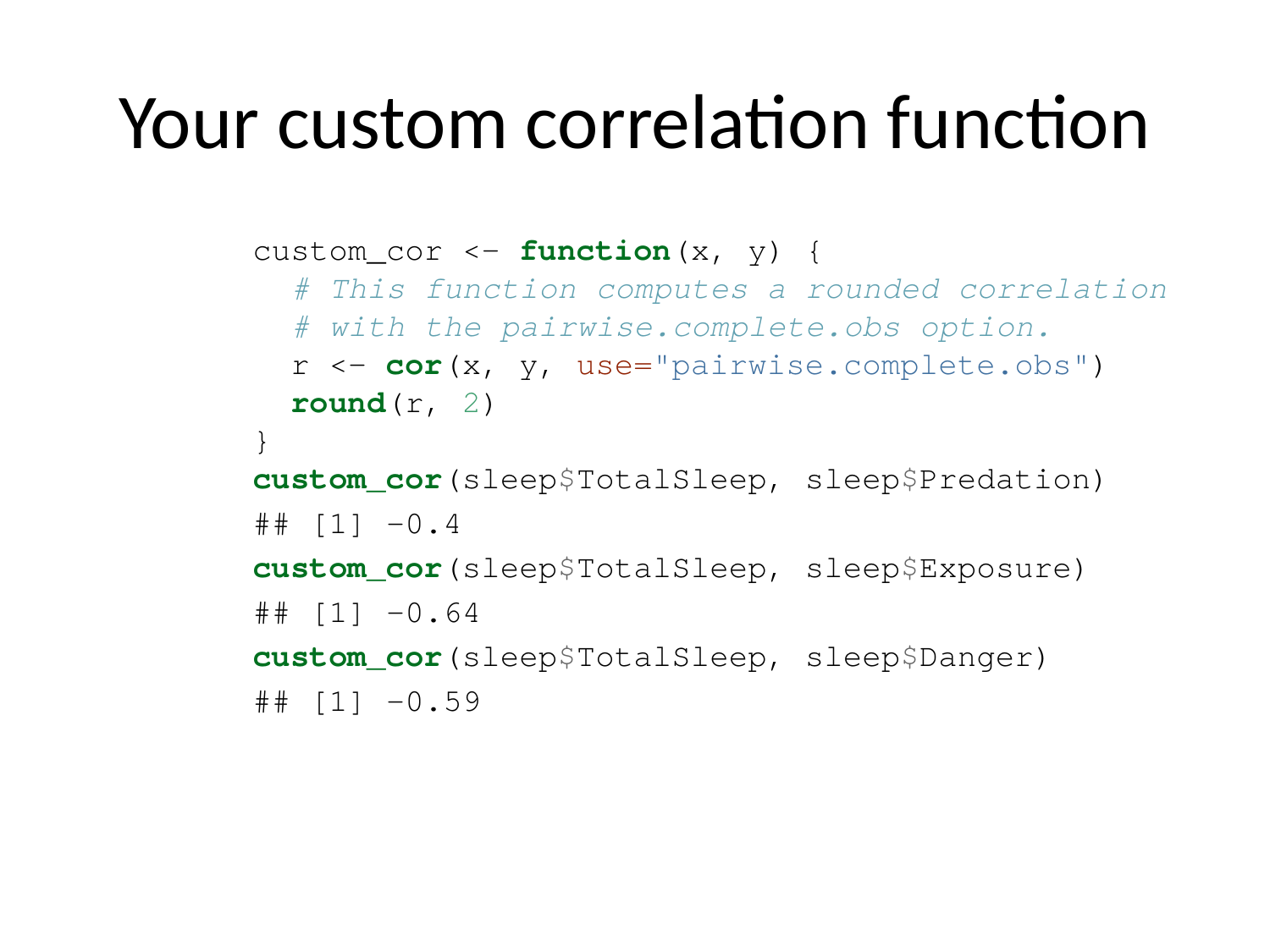

# Your custom correlation function
custom_cor <- function(x, y) {
  # This function computes a rounded correlation
  # with the pairwise.complete.obs option.
  r <- cor(x, y, use="pairwise.complete.obs")
  round(r, 2)
}
custom_cor(sleep$TotalSleep, sleep$Predation)
## [1] -0.4
custom_cor(sleep$TotalSleep, sleep$Exposure)
## [1] -0.64
custom_cor(sleep$TotalSleep, sleep$Danger)
## [1] -0.59